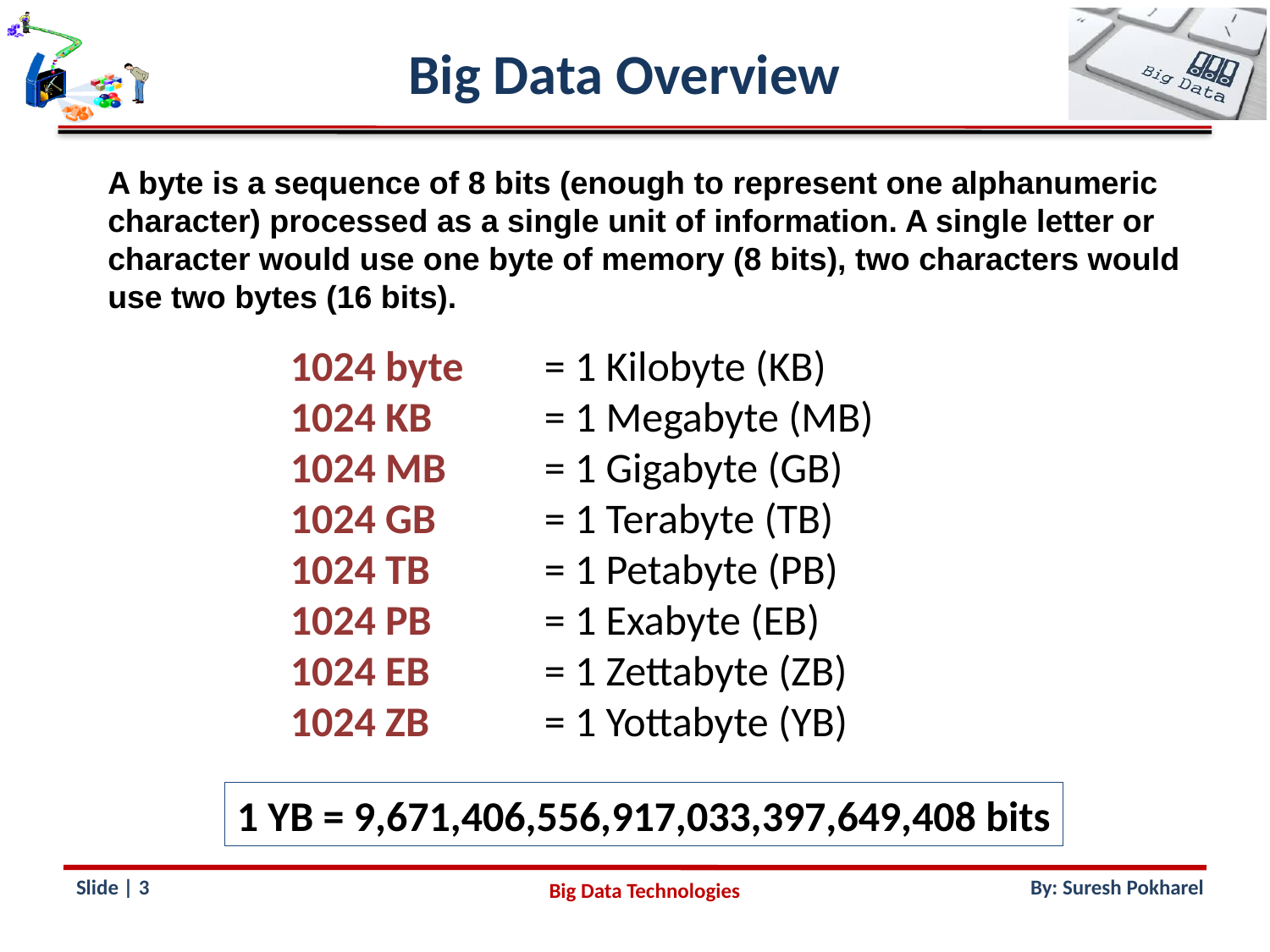

Big Data Overview
A byte is a sequence of 8 bits (enough to represent one alphanumeric character) processed as a single unit of information. A single letter or character would use one byte of memory (8 bits), two characters would use two bytes (16 bits).
1024 byte 	= 1 Kilobyte (KB)
1024 KB 	= 1 Megabyte (MB)
1024 MB 	= 1 Gigabyte (GB)
1024 GB 	= 1 Terabyte (TB)
1024 TB 	= 1 Petabyte (PB)
1024 PB 	= 1 Exabyte (EB)
1024 EB 	= 1 Zettabyte (ZB)
1024 ZB 	= 1 Yottabyte (YB)
1 YB = 9,671,406,556,917,033,397,649,408 bits